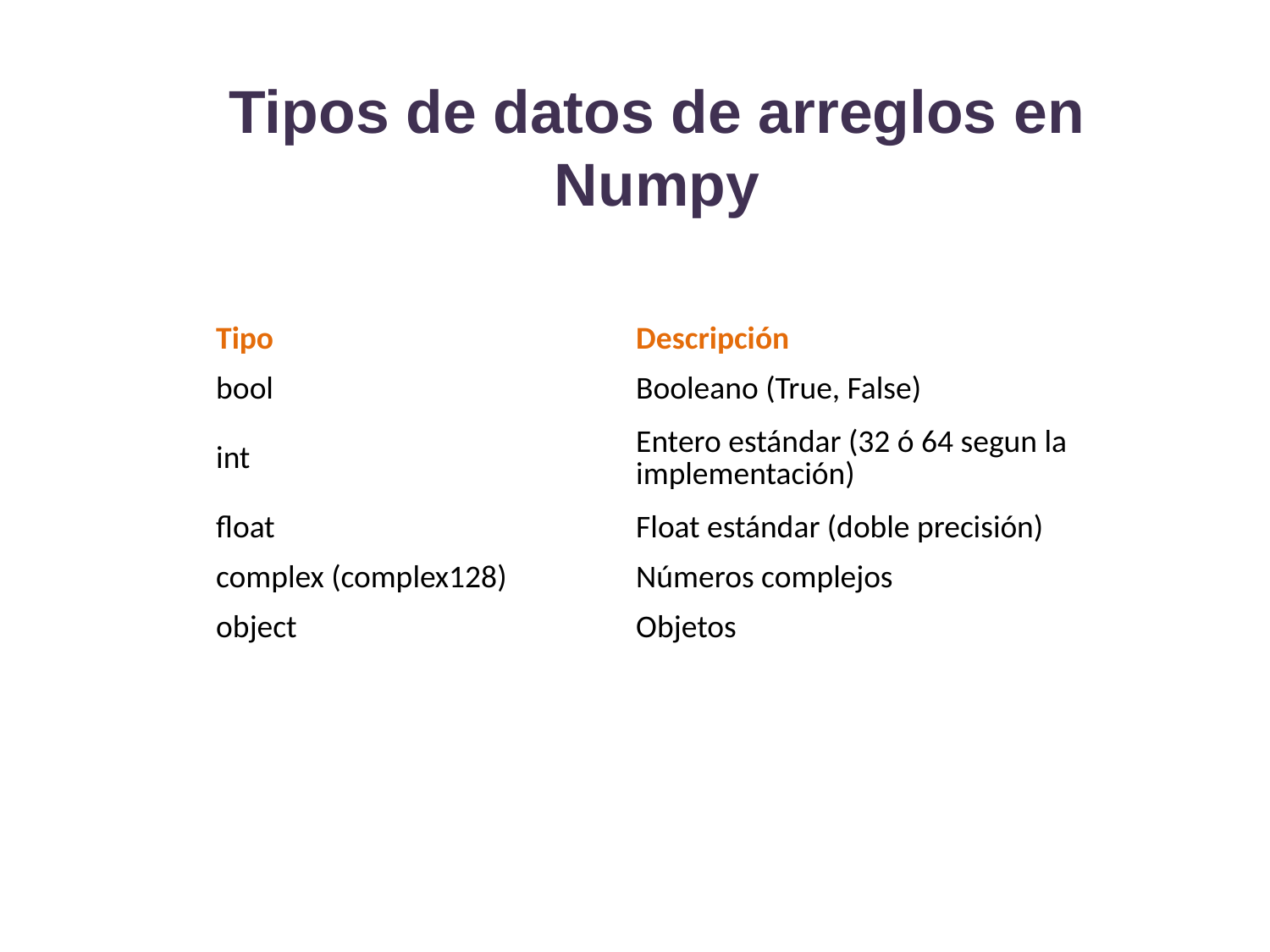

# Tipos de datos de arreglos en Numpy
| Tipo | Descripción |
| --- | --- |
| bool | Booleano (True, False) |
| int | Entero estándar (32 ó 64 segun la implementación) |
| float | Float estándar (doble precisión) |
| complex (complex128) | Números complejos |
| object | Objetos |